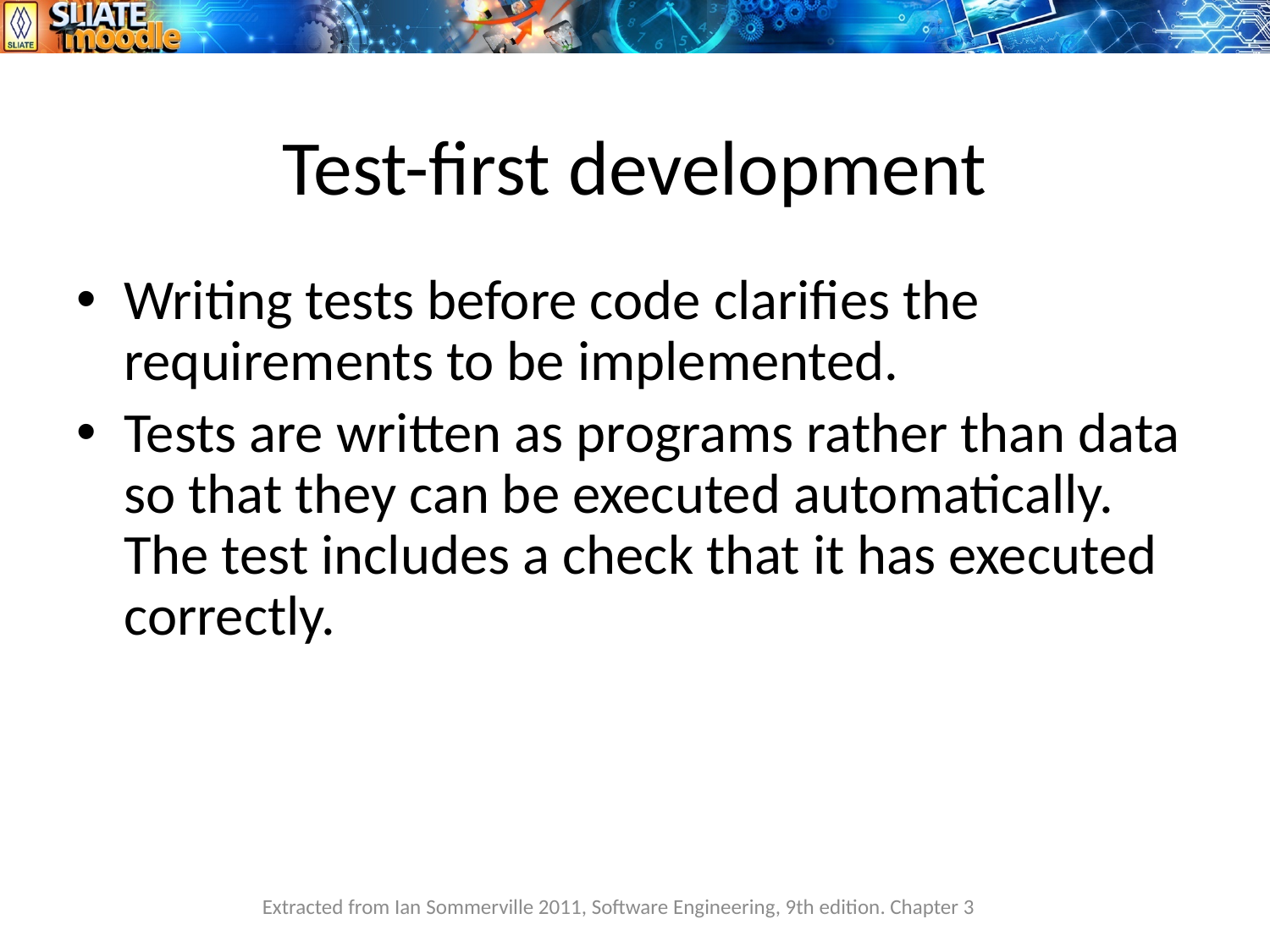

# Test-first development
Writing tests before code clarifies the requirements to be implemented.
Tests are written as programs rather than data so that they can be executed automatically. The test includes a check that it has executed correctly.

Extracted from Ian Sommerville 2011, Software Engineering, 9th edition. Chapter 3